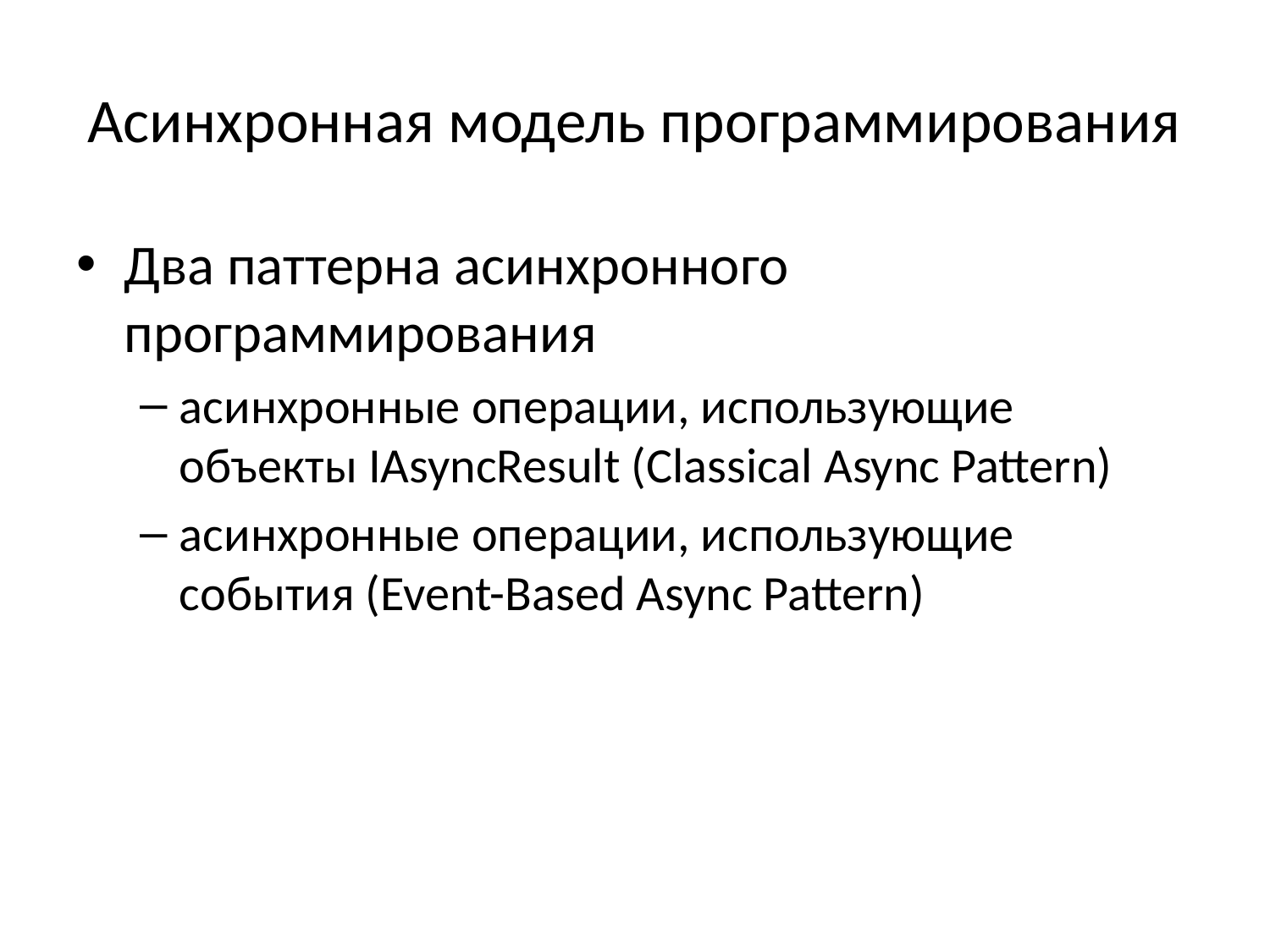

# Асинхронная модель программирования
Два паттерна асинхронного программирования
асинхронные операции, использующие объекты IAsyncResult (Classical Async Pattern)
асинхронные операции, использующие события (Event-Based Async Pattern)